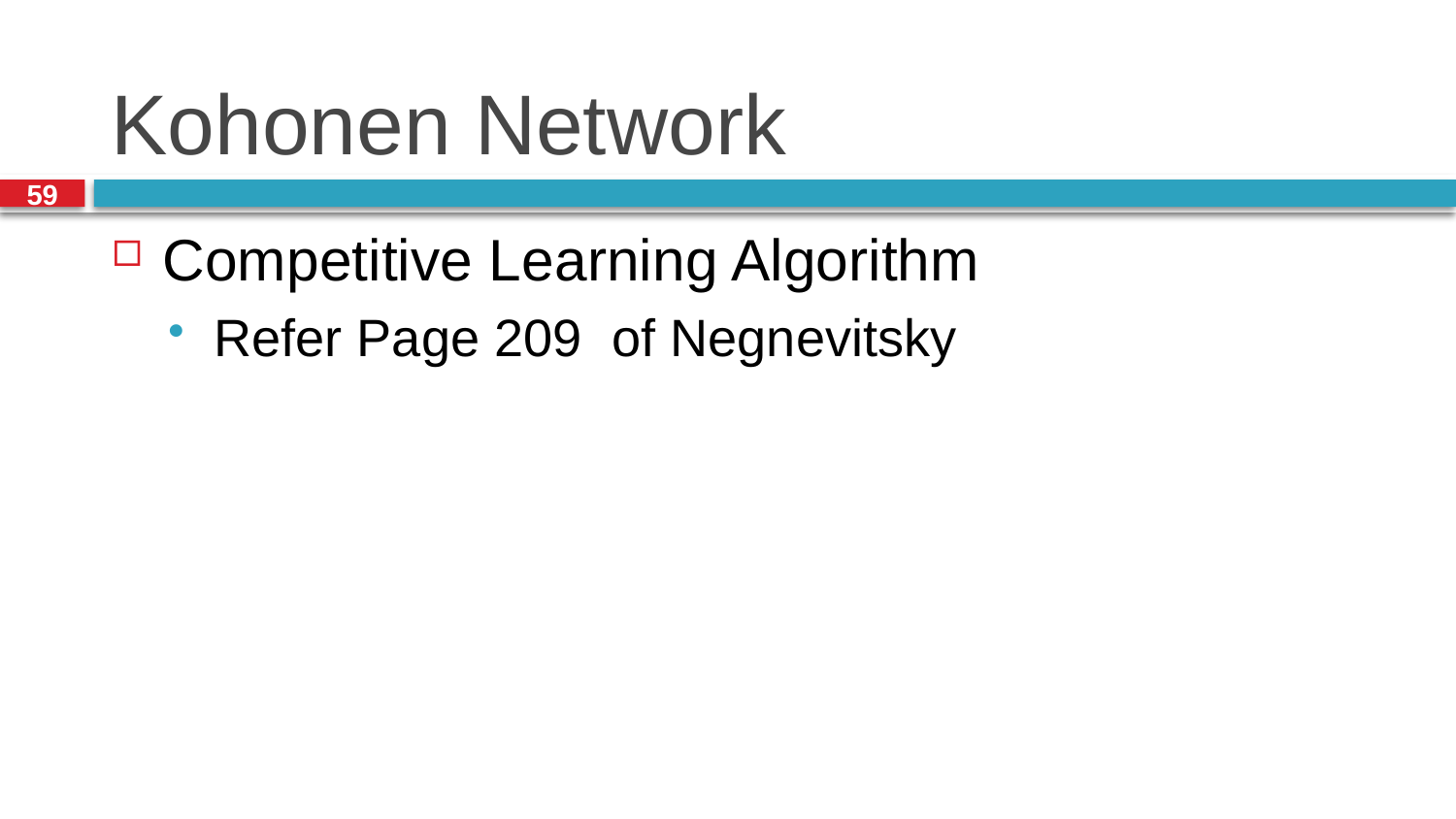

# Kohonen Network
59
Competitive Learning Algorithm
Refer Page 209  of Negnevitsky